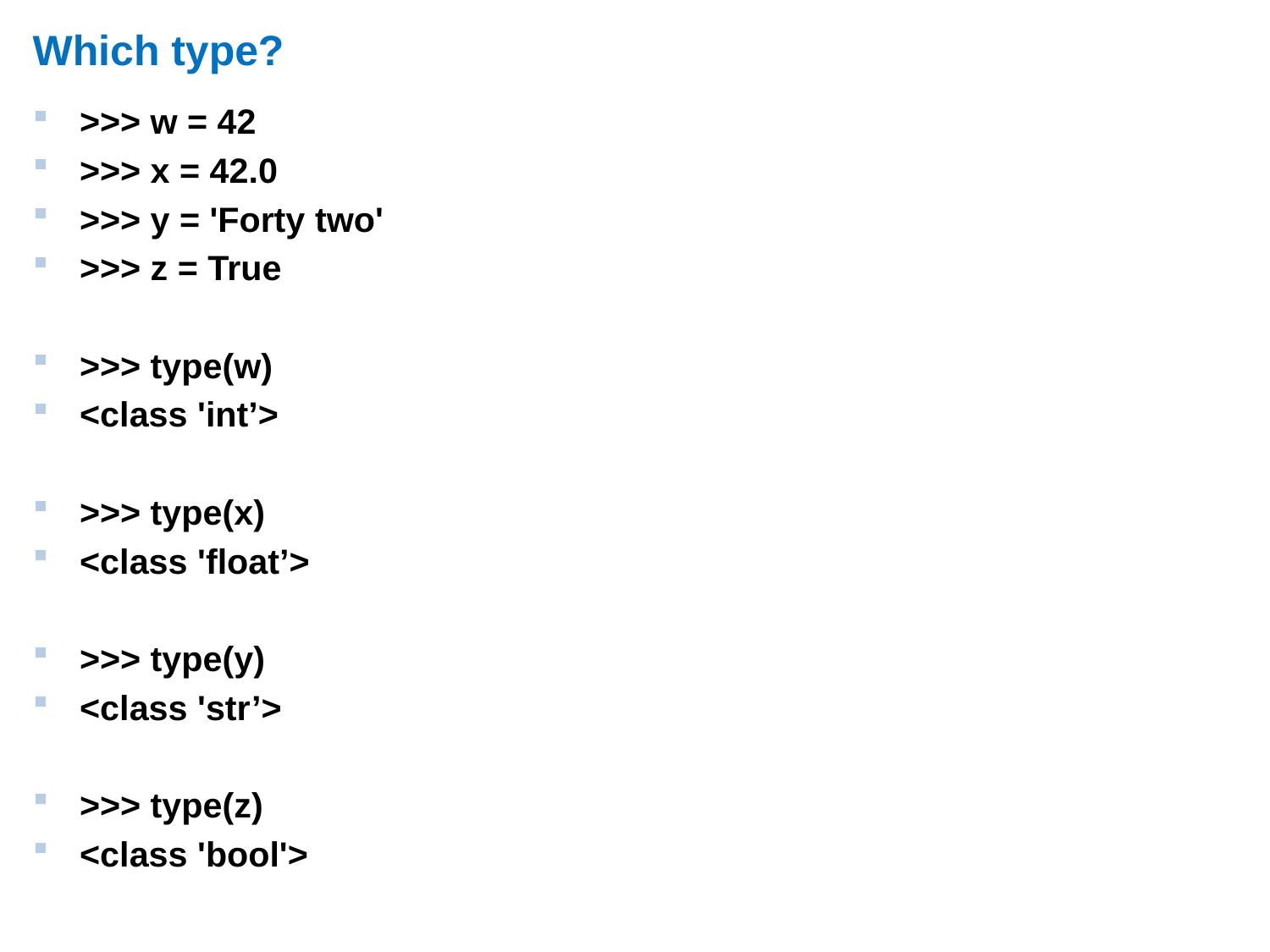

# Which type?
>>> w = 42
>>> x = 42.0
>>> y = 'Forty two'
>>> z = True

>>> type(w)
<class 'int’>

>>> type(x)
<class 'float’>

>>> type(y)
<class 'str’>

>>> type(z)
<class 'bool'>